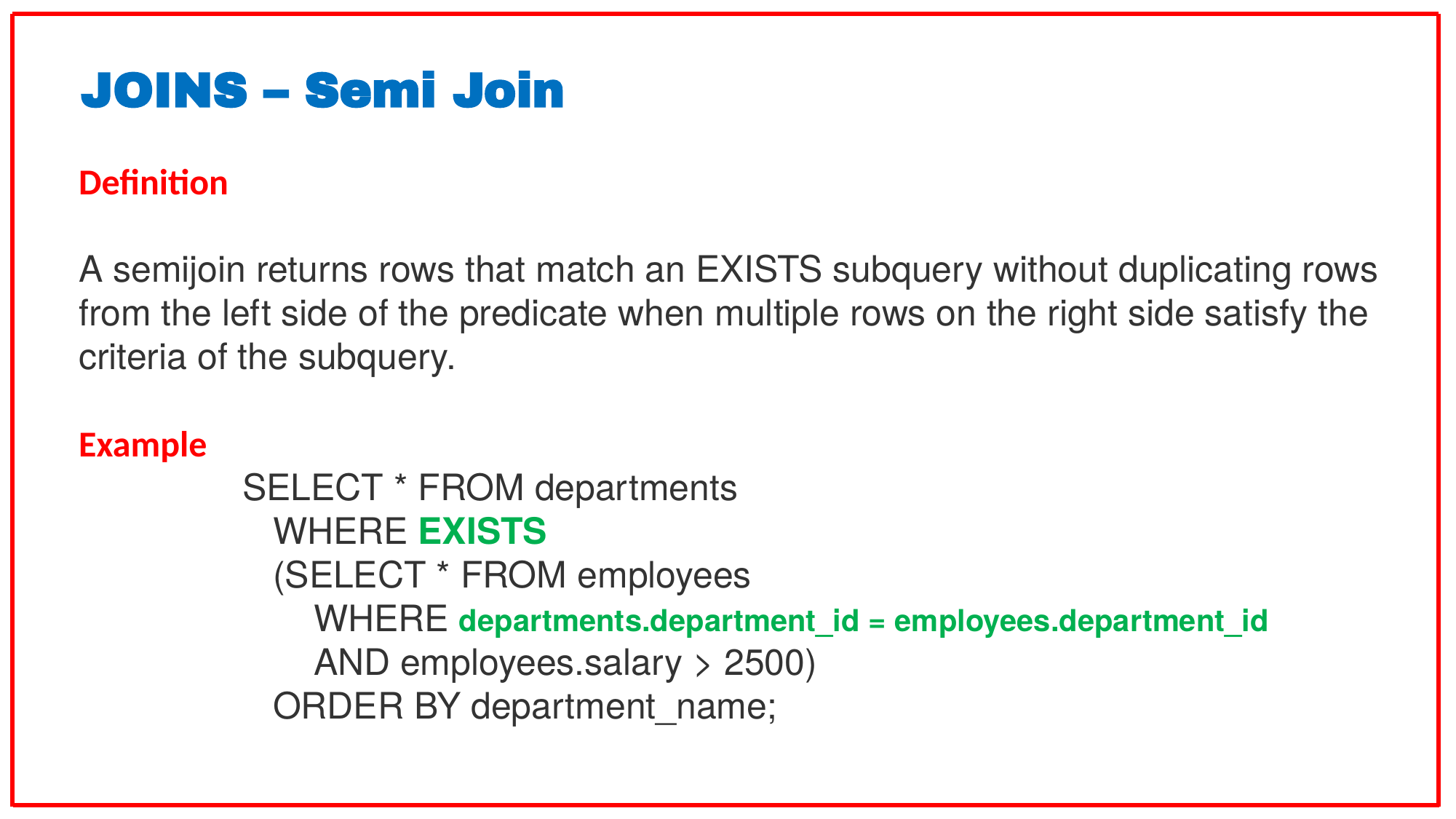

JOINS – Semi Join
Definition

A semijoin returns rows that match an EXISTS subquery without duplicating rows from the left side of the predicate when multiple rows on the right side satisfy the criteria of the subquery.

Example
SELECT * FROM departments
   WHERE EXISTS
   (SELECT * FROM employees
       WHERE departments.department_id = employees.department_id
       AND employees.salary > 2500)
   ORDER BY department_name;